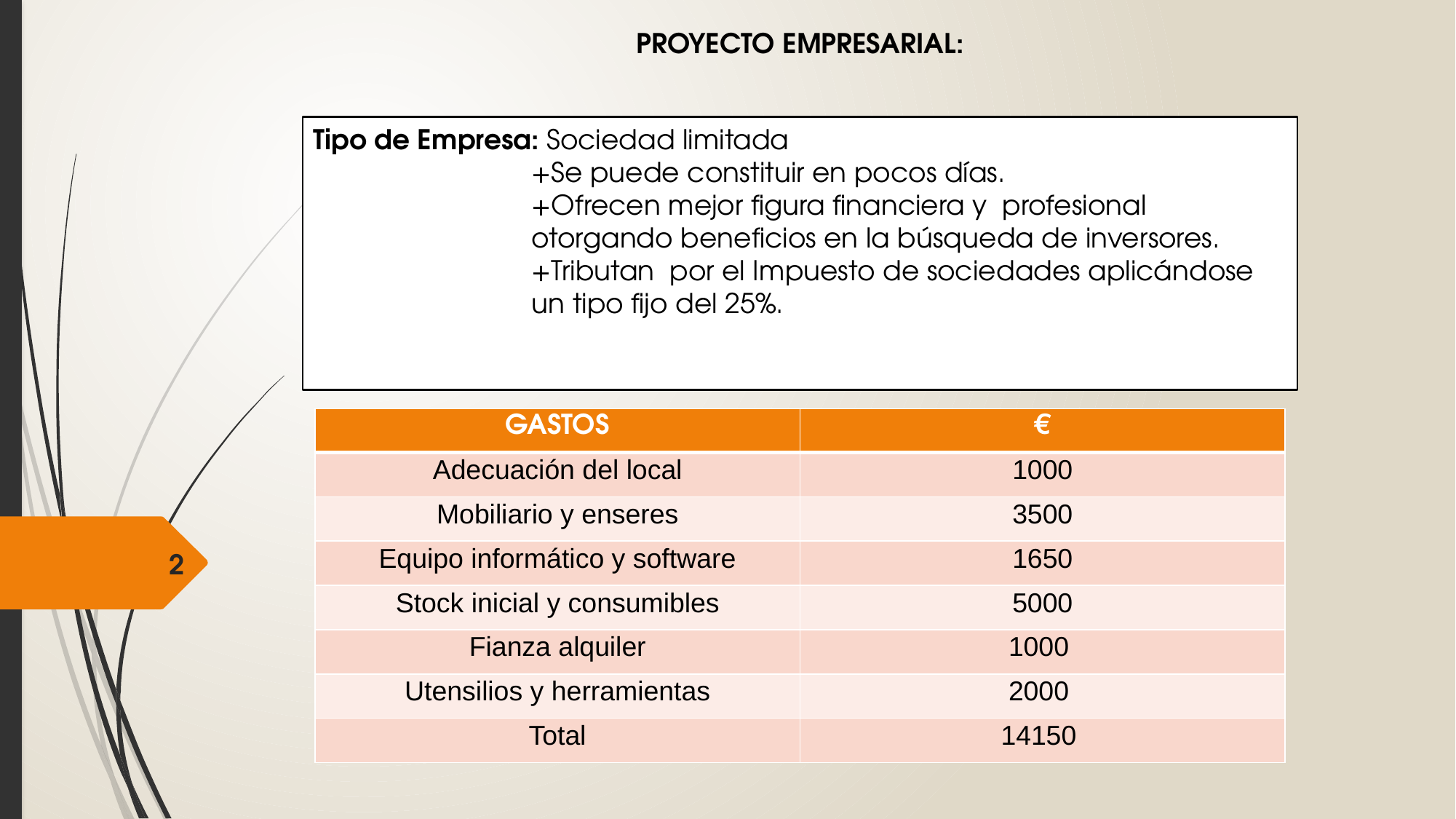

PROYECTO EMPRESARIAL:

Tipo de Empresa: Sociedad limitada
		+Se puede constituir en pocos días.
		+Ofrecen mejor figura financiera y  profesional 			otorgando beneficios en la búsqueda de inversores.
		+Tributan  por el Impuesto de sociedades aplicándose
		un tipo fijo del 25%.

2
| GASTOS | € |
| --- | --- |
| Adecuación del local | 1000 |
| Mobiliario y enseres | 3500 |
| Equipo informático y software | 1650 |
| Stock inicial y consumibles | 5000 |
| Fianza alquiler | 1000 |
| Utensilios y herramientas | 2000 |
| Total | 14150 |